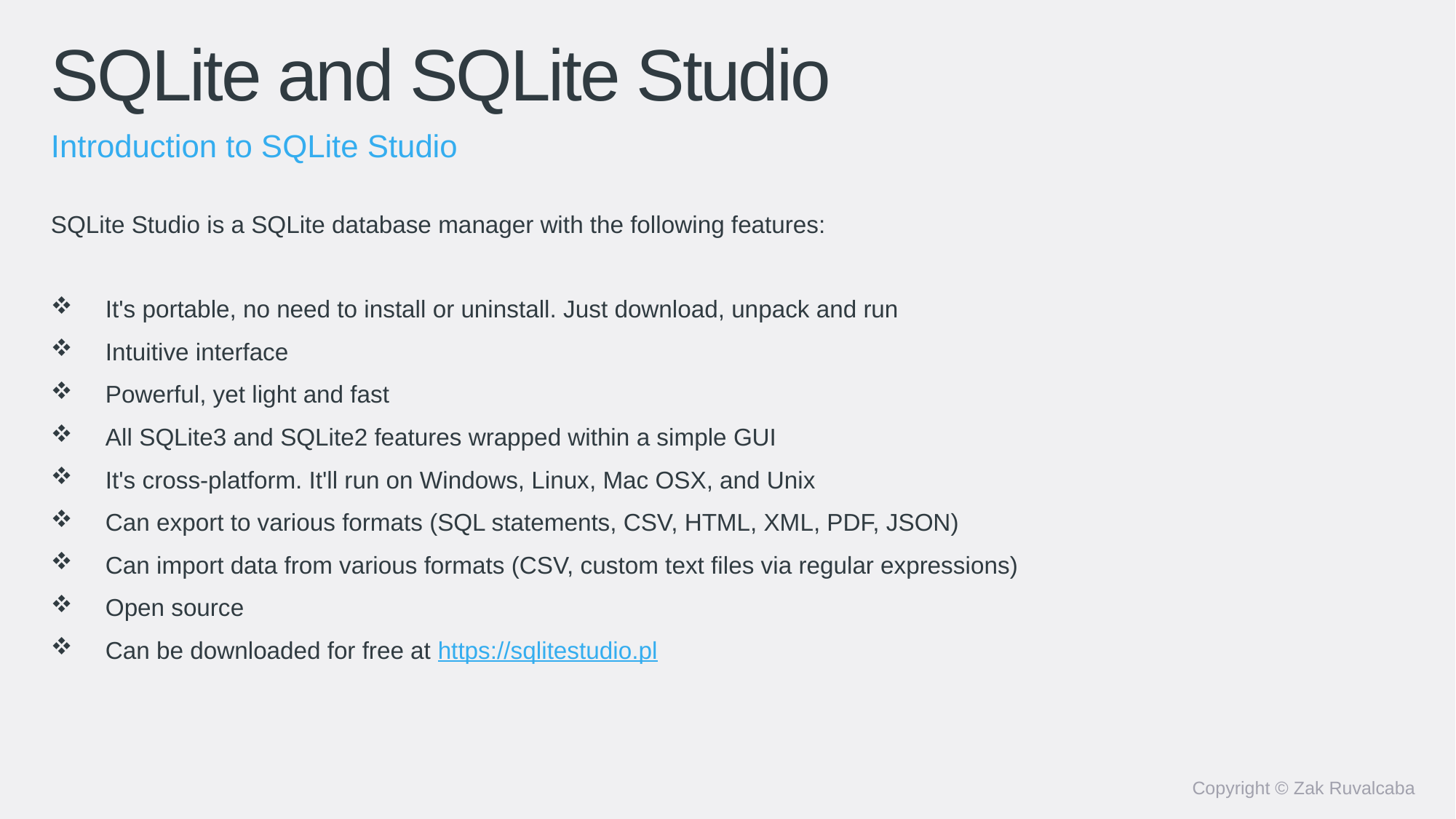

# SQLite and SQLite Studio
Introduction to SQLite Studio
SQLite Studio is a SQLite database manager with the following features:

It's portable, no need to install or uninstall. Just download, unpack and run
Intuitive interface
Powerful, yet light and fast
All SQLite3 and SQLite2 features wrapped within a simple GUI
It's cross-platform. It'll run on Windows, Linux, Mac OSX, and Unix
Can export to various formats (SQL statements, CSV, HTML, XML, PDF, JSON)
Can import data from various formats (CSV, custom text files via regular expressions)
Open source
Can be downloaded for free at https://sqlitestudio.pl